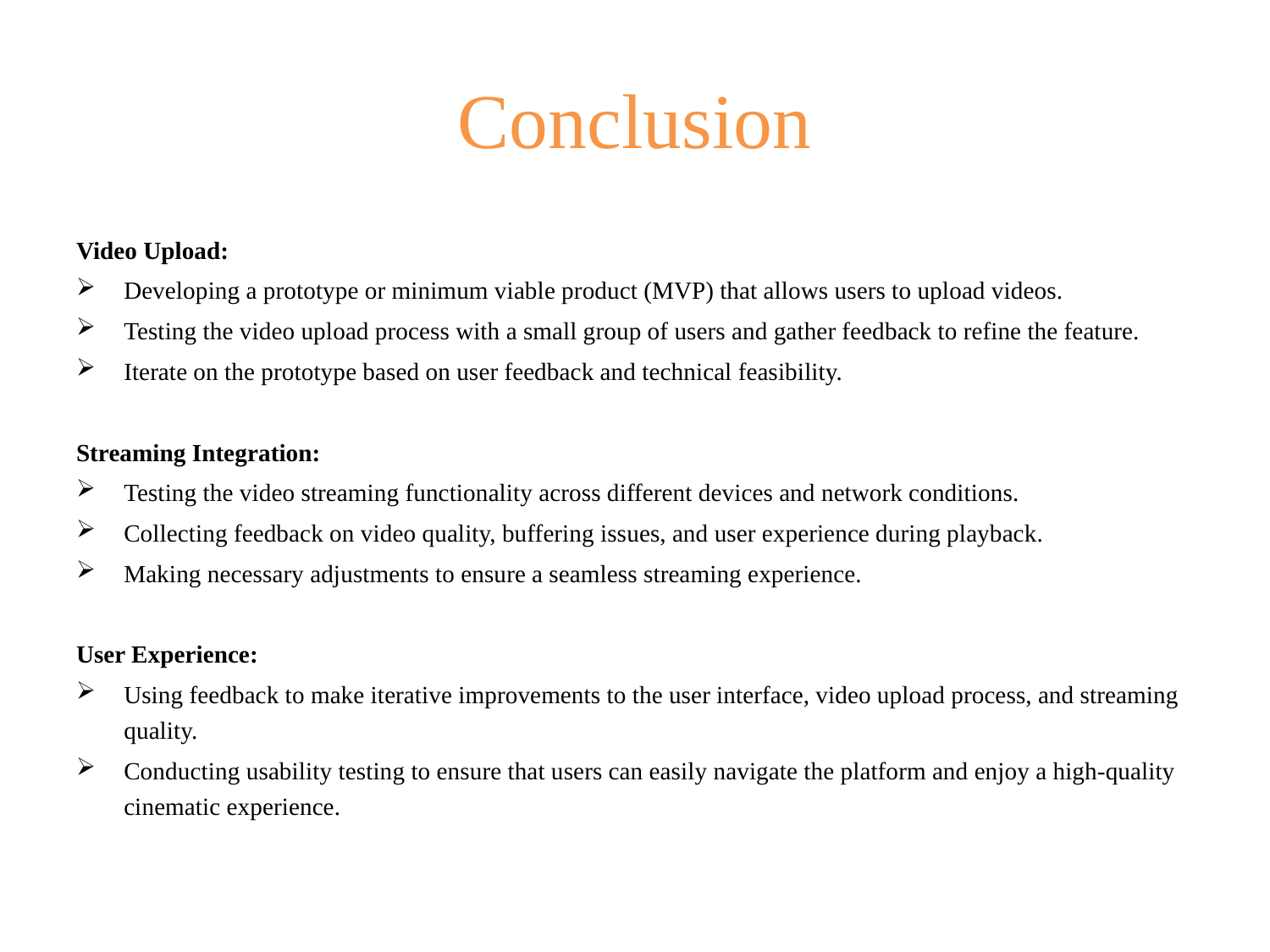

# Conclusion
Video Upload:
Developing a prototype or minimum viable product (MVP) that allows users to upload videos.
Testing the video upload process with a small group of users and gather feedback to refine the feature.
Iterate on the prototype based on user feedback and technical feasibility.

Streaming Integration:
Testing the video streaming functionality across different devices and network conditions.
Collecting feedback on video quality, buffering issues, and user experience during playback.
Making necessary adjustments to ensure a seamless streaming experience.

User Experience:
Using feedback to make iterative improvements to the user interface, video upload process, and streaming quality.
Conducting usability testing to ensure that users can easily navigate the platform and enjoy a high-quality cinematic experience.